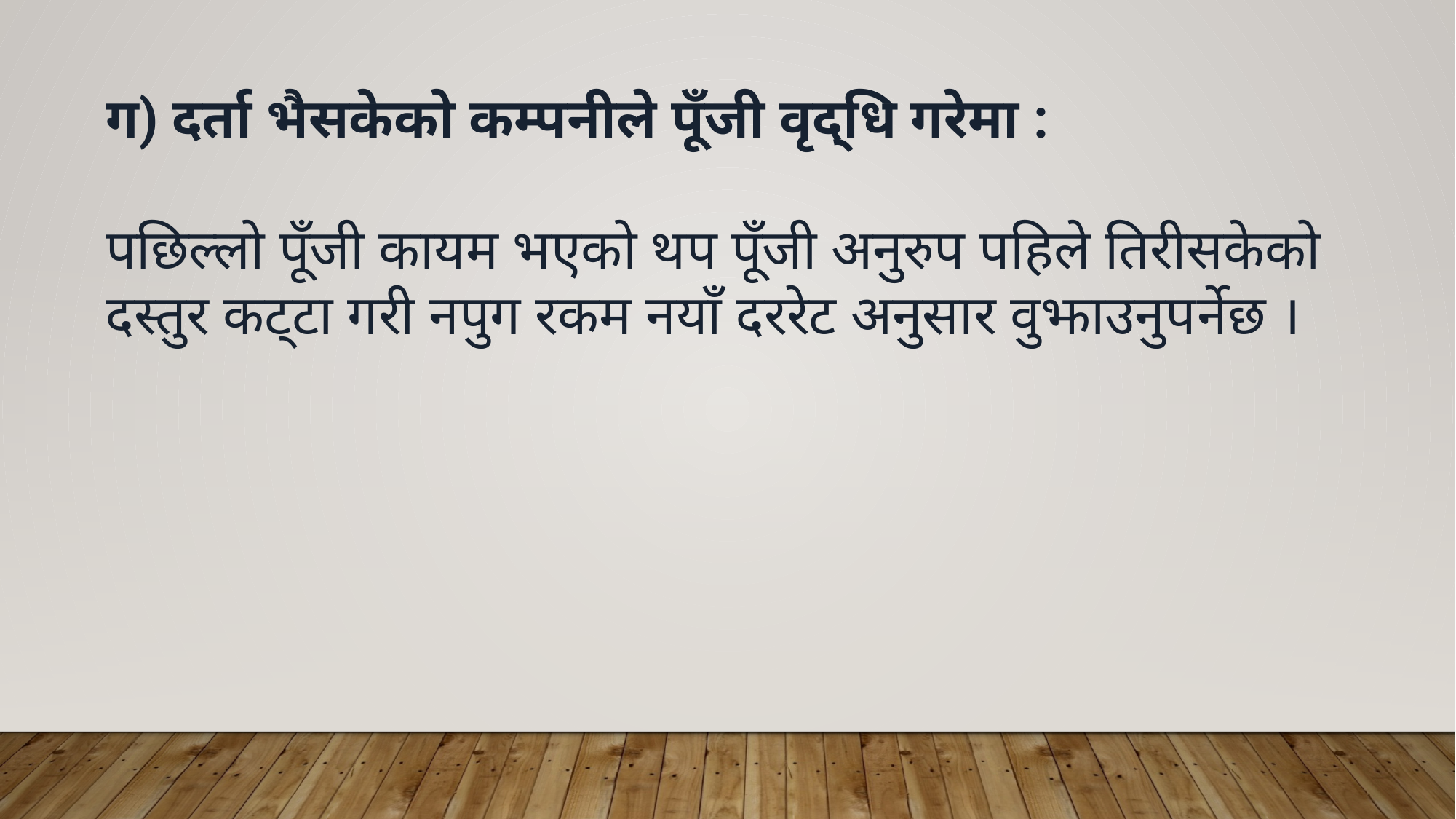

ग) दर्ता भैसकेको कम्पनीले पूँजी वृद्धि गरेमा :
पछिल्लो पूँजी कायम भएको थप पूँजी अनुरुप पहिले तिरीसकेको दस्तुर कट्टा गरी नपुग रकम नयाँ दररेट अनुसार वुझाउनुपर्नेछ ।